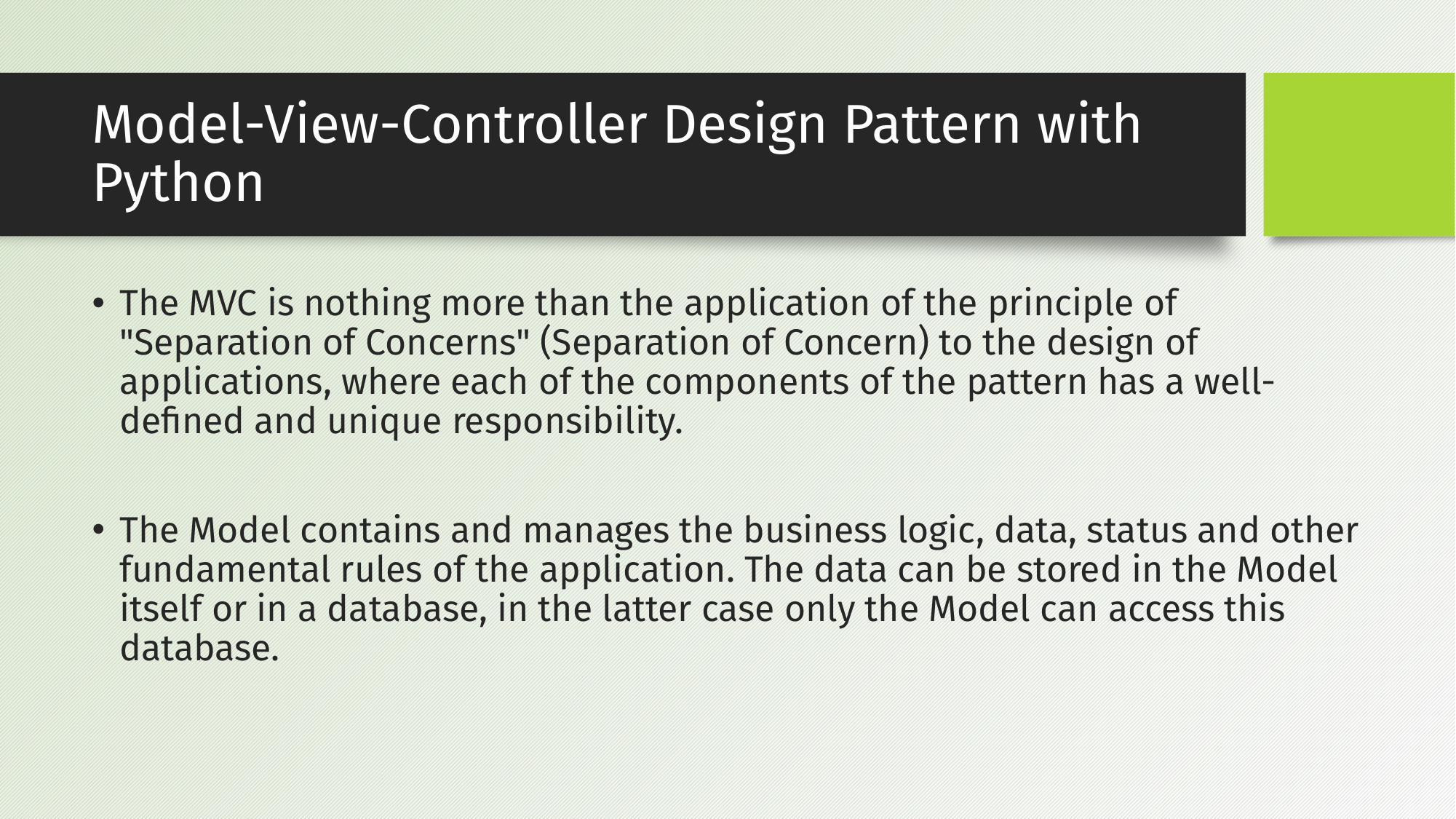

# Model-View-Controller Design Pattern with Python
The MVC is nothing more than the application of the principle of "Separation of Concerns" (Separation of Concern) to the design of applications, where each of the components of the pattern has a well-defined and unique responsibility.

The Model contains and manages the business logic, data, status and other fundamental rules of the application. The data can be stored in the Model itself or in a database, in the latter case only the Model can access this database.